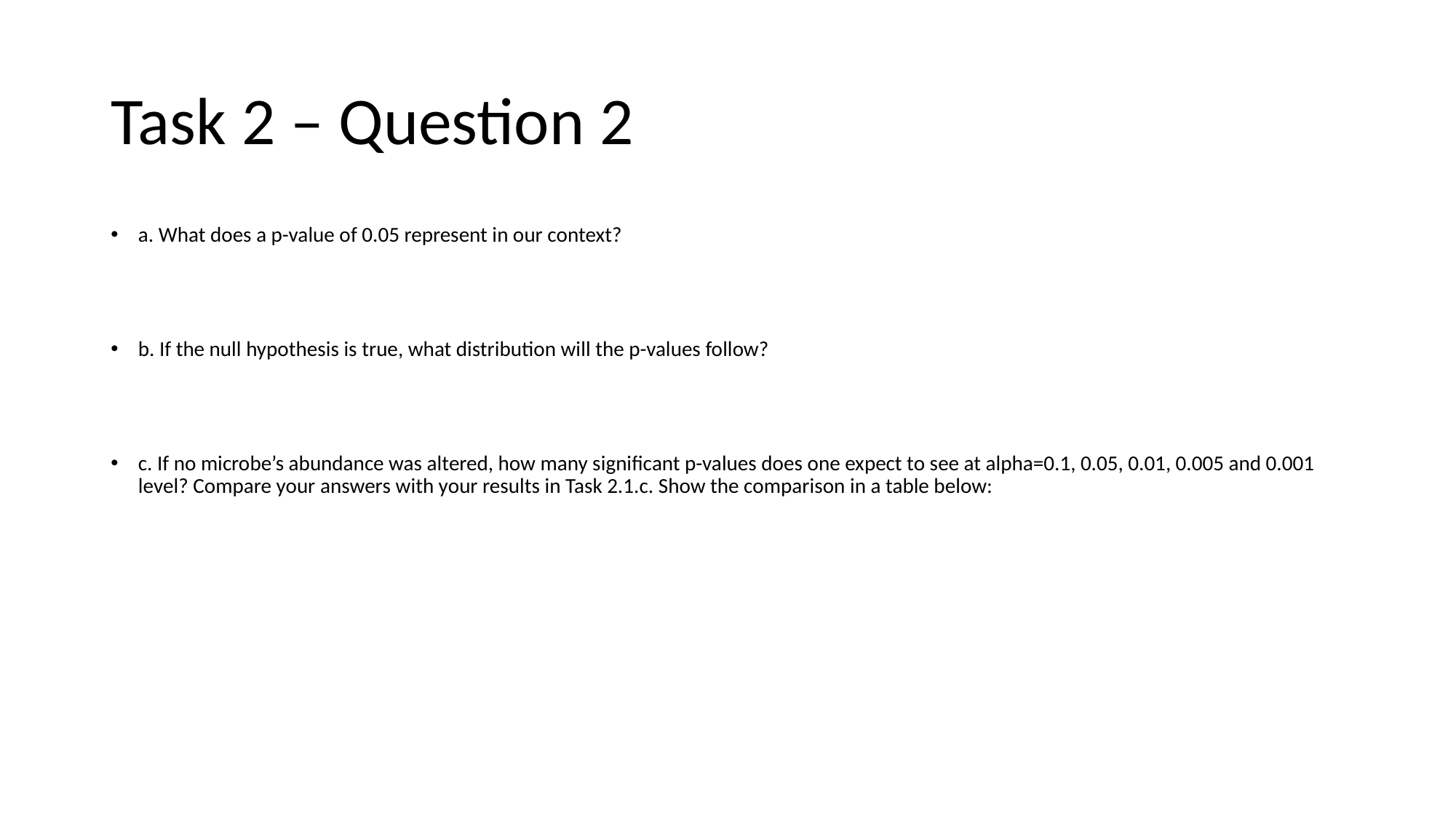

# Task 2 – Question 2
a. What does a p-value of 0.05 represent in our context?

b. If the null hypothesis is true, what distribution will the p-values follow?

c. If no microbe’s abundance was altered, how many significant p-values does one expect to see at alpha=0.1, 0.05, 0.01, 0.005 and 0.001 level? Compare your answers with your results in Task 2.1.c. Show the comparison in a table below: